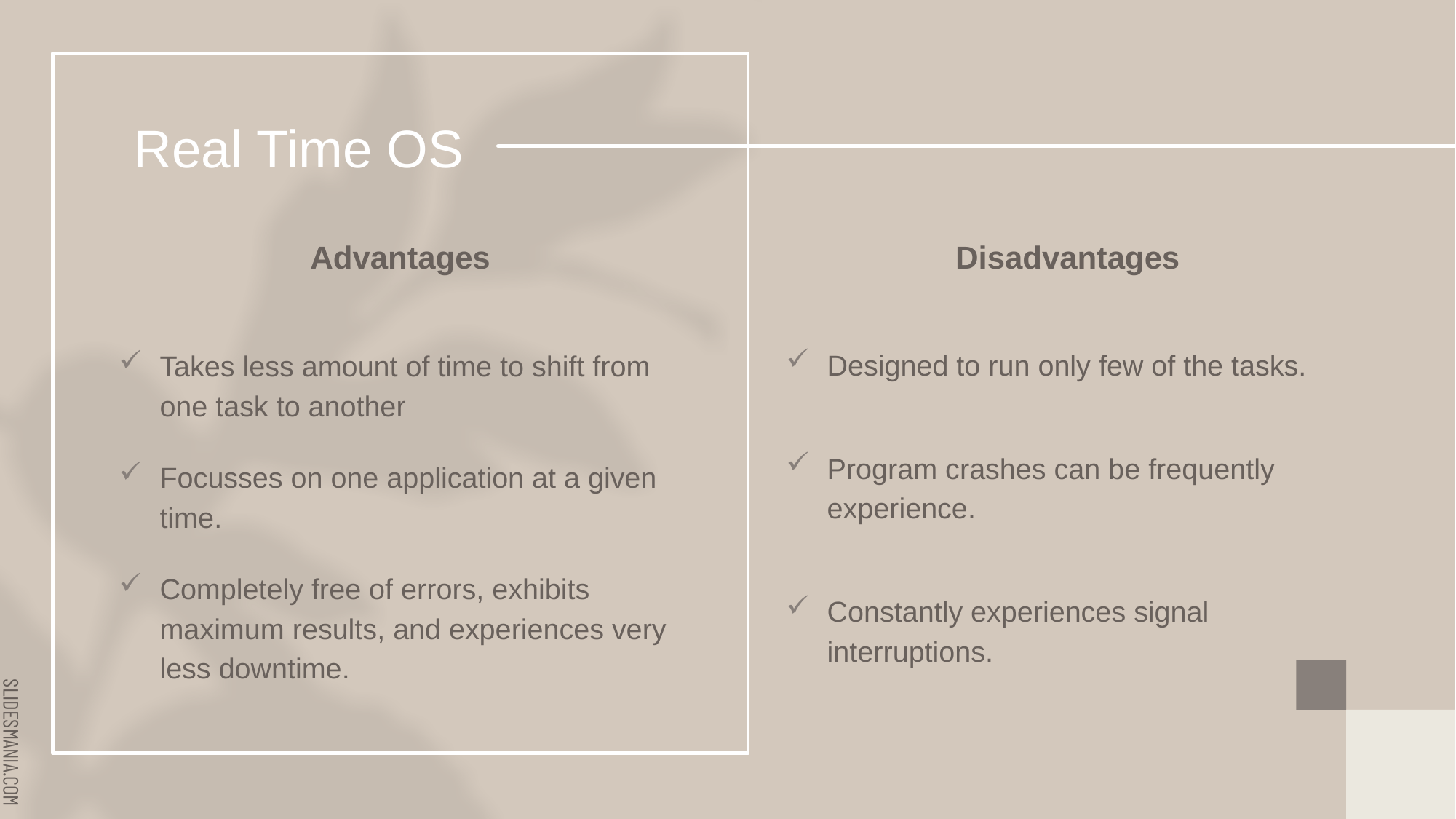

# Real Time OS
Advantages
Disadvantages
Designed to run only few of the tasks.
Program crashes can be frequently experience.
Constantly experiences signal interruptions.
Takes less amount of time to shift from one task to another
Focusses on one application at a given time.
Completely free of errors, exhibits maximum results, and experiences very less downtime.